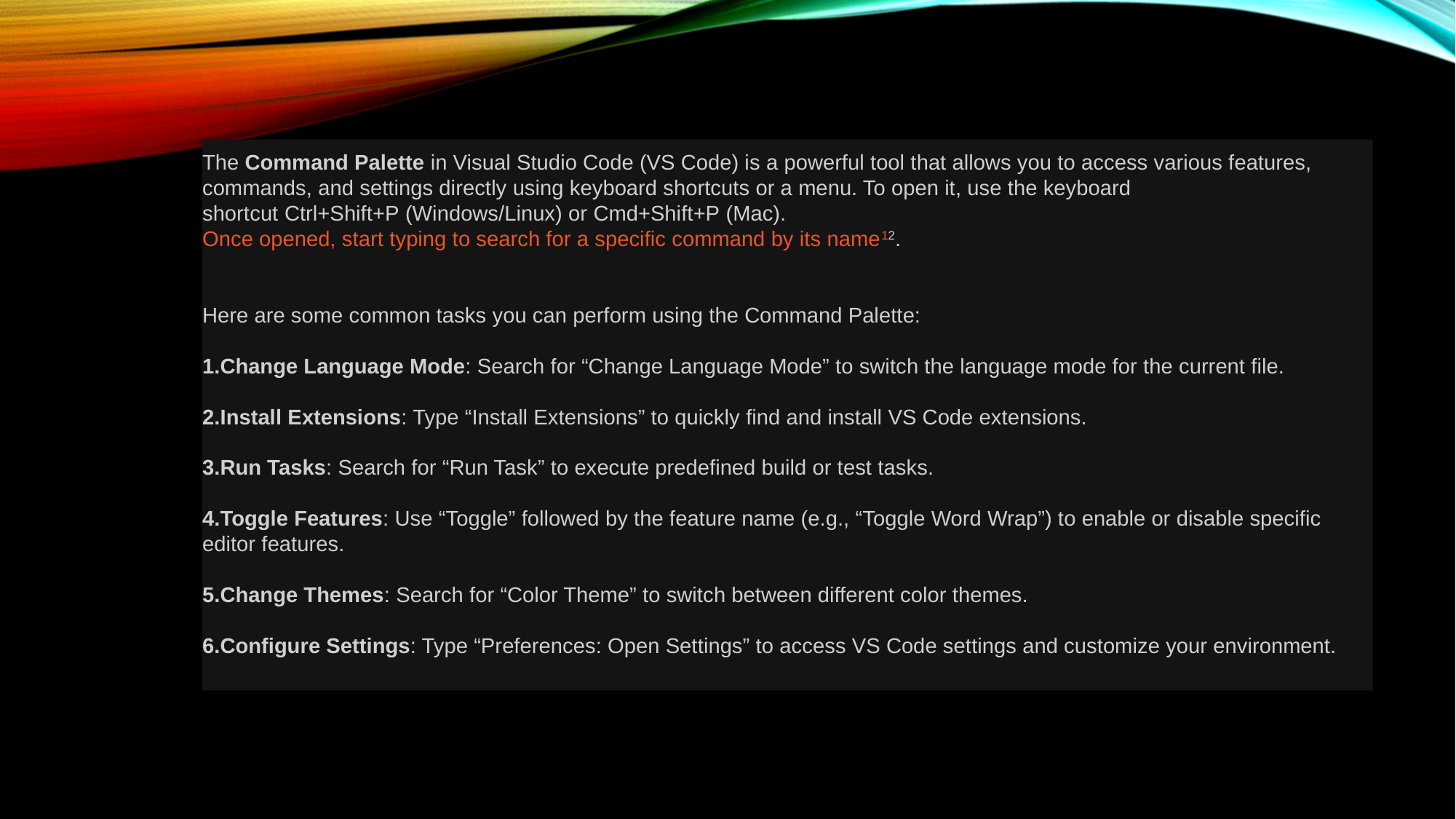

# Command Palette
The Command Palette in Visual Studio Code (VS Code) is a powerful tool that allows you to access various features, commands, and settings directly using keyboard shortcuts or a menu. To open it, use the keyboard shortcut Ctrl+Shift+P (Windows/Linux) or Cmd+Shift+P (Mac). Once opened, start typing to search for a specific command by its name12.
Here are some common tasks you can perform using the Command Palette:

Change Language Mode: Search for “Change Language Mode” to switch the language mode for the current file.

Install Extensions: Type “Install Extensions” to quickly find and install VS Code extensions.

Run Tasks: Search for “Run Task” to execute predefined build or test tasks.

Toggle Features: Use “Toggle” followed by the feature name (e.g., “Toggle Word Wrap”) to enable or disable specific editor features.

Change Themes: Search for “Color Theme” to switch between different color themes.

Configure Settings: Type “Preferences: Open Settings” to access VS Code settings and customize your environment.